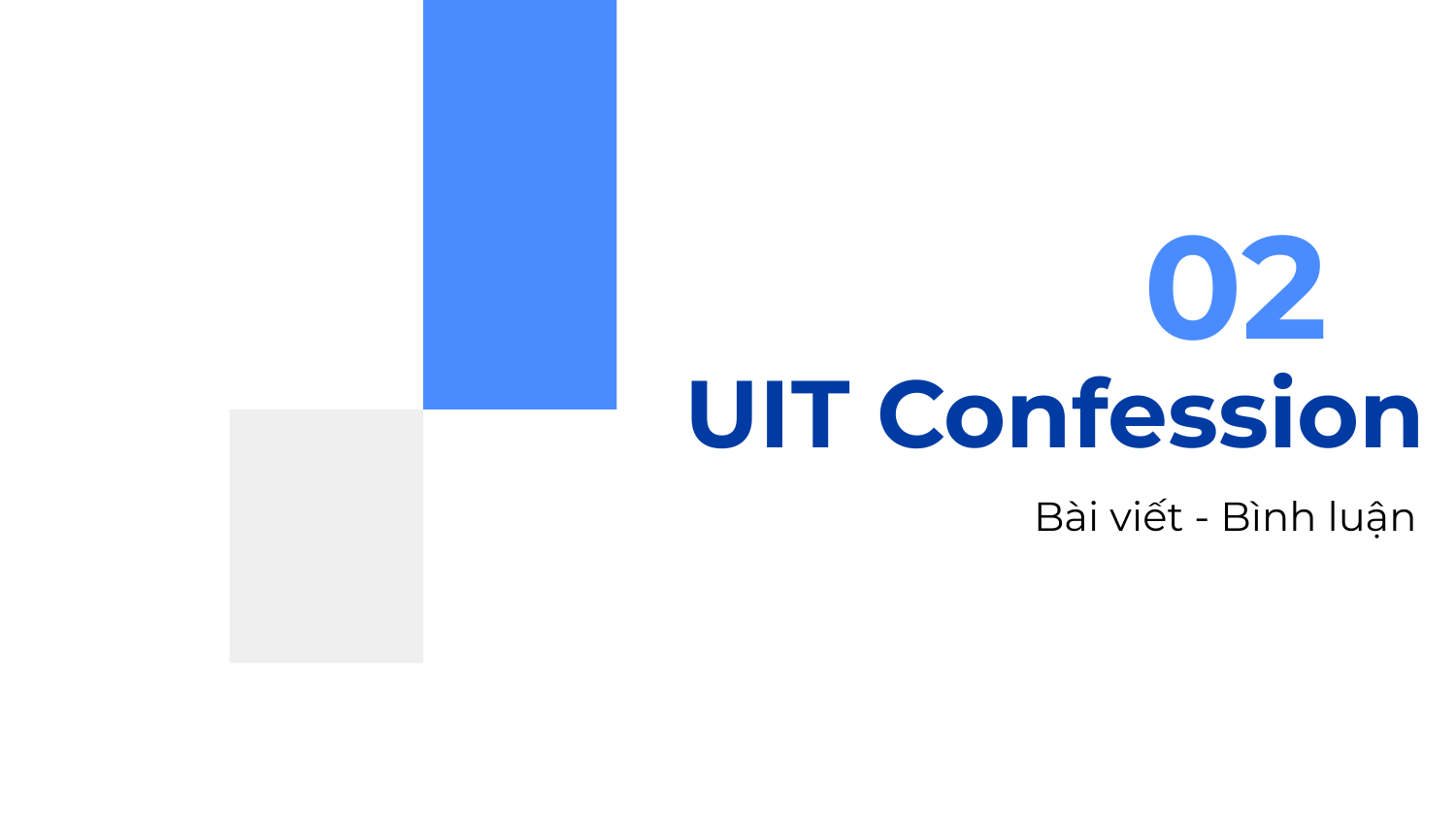

02
# UIT Confession
Bài viết - Bình luận